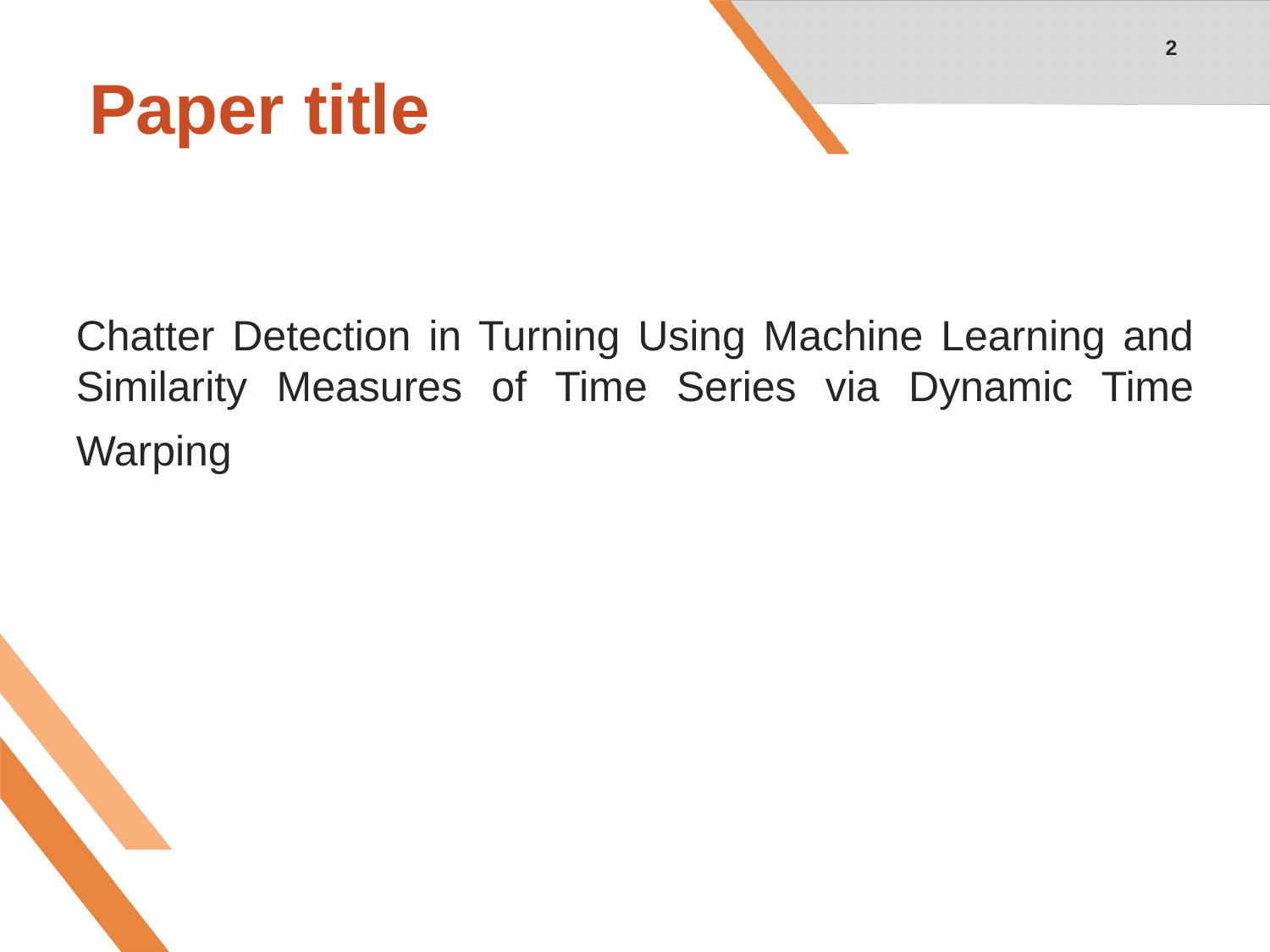

2
# Paper title

Chatter Detection in Turning Using Machine Learning and Similarity Measures of Time Series via Dynamic Time Warping